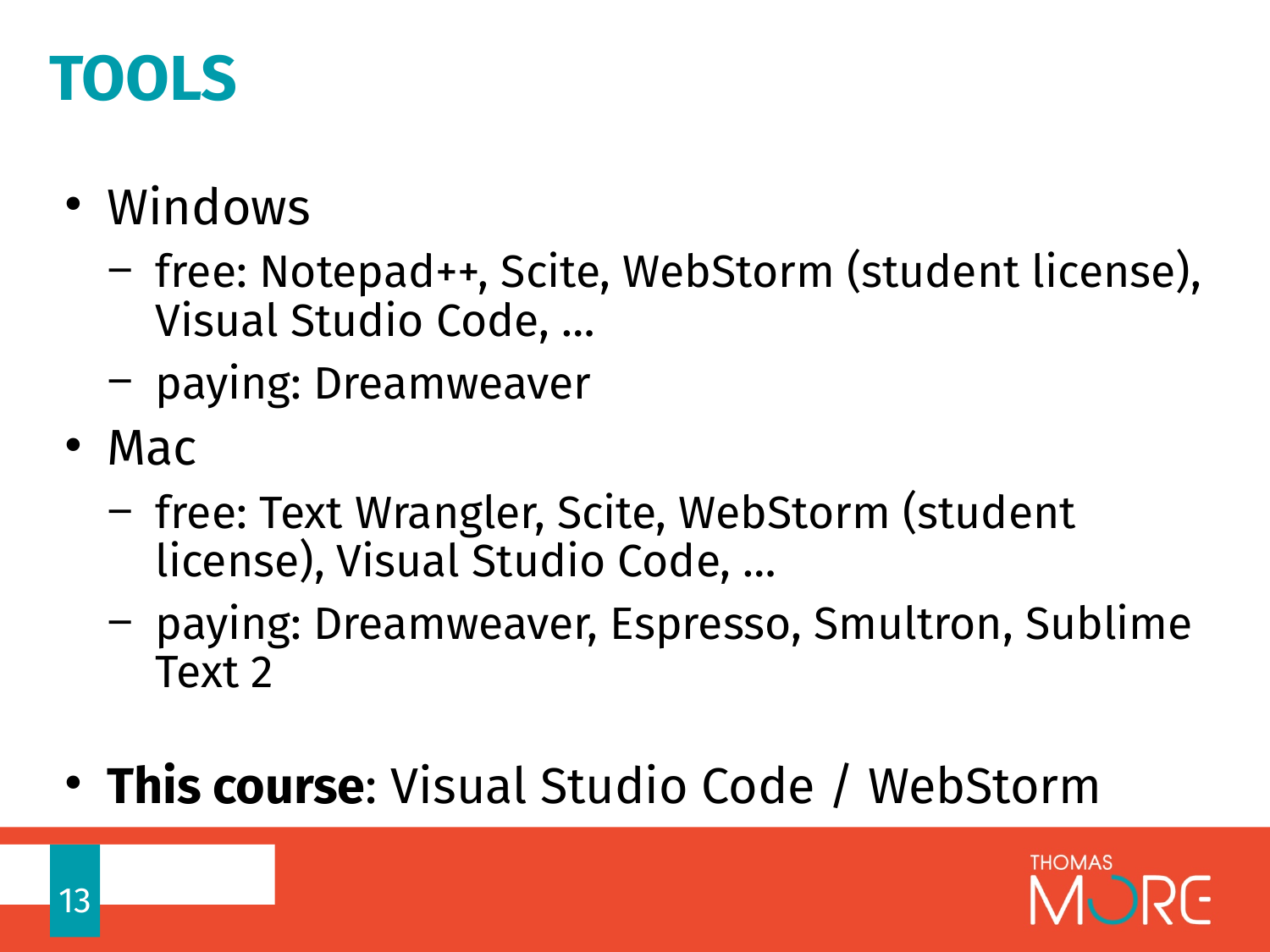

# Tools
Windows
free: Notepad++, Scite, WebStorm (student license), Visual Studio Code, …
paying: Dreamweaver
Mac
free: Text Wrangler, Scite, WebStorm (student license), Visual Studio Code, …
paying: Dreamweaver, Espresso, Smultron, Sublime Text 2
This course: Visual Studio Code / WebStorm
13